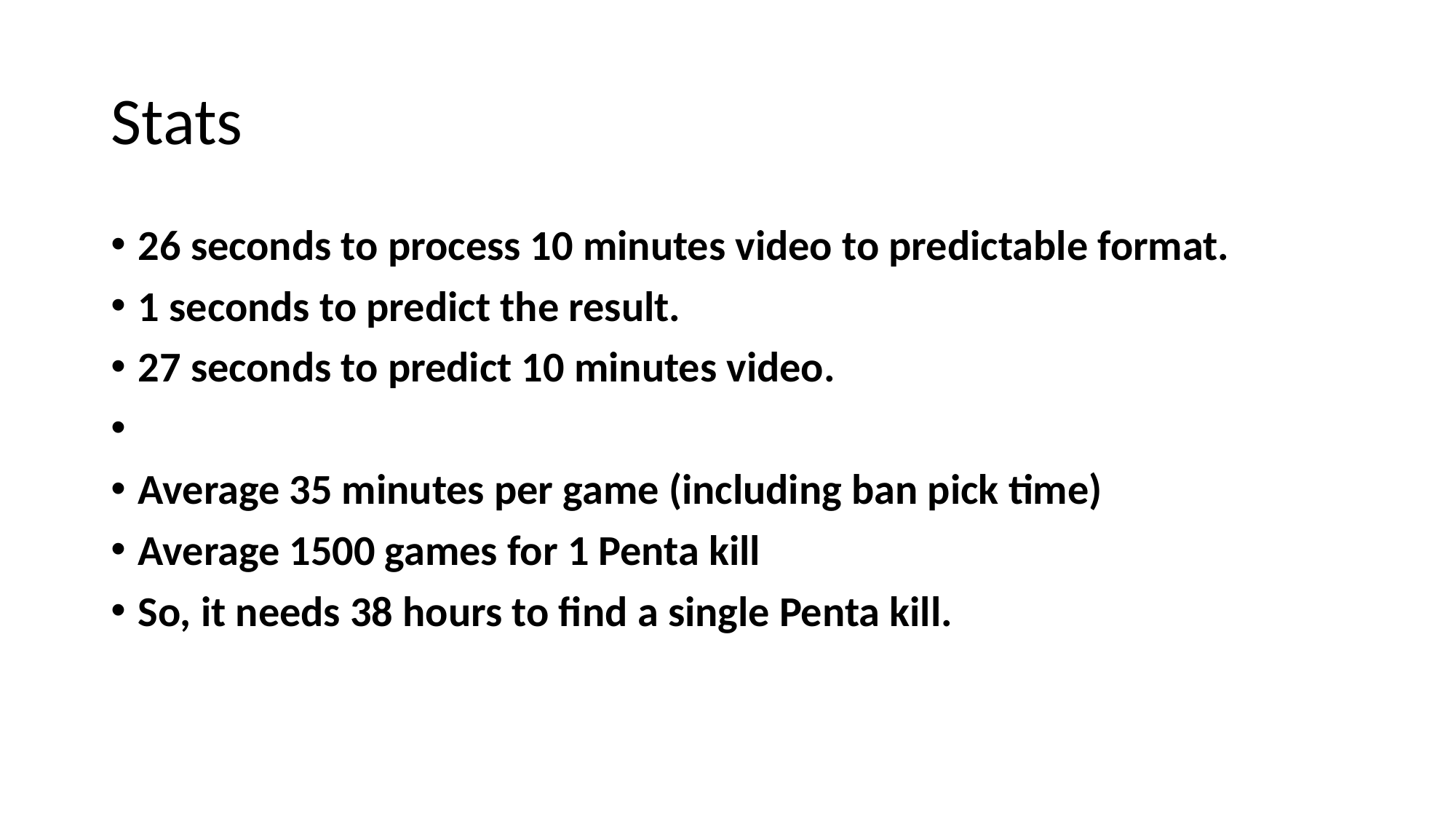

# Stats
26 seconds to process 10 minutes video to predictable format.
1 seconds to predict the result.
27 seconds to predict 10 minutes video.

Average 35 minutes per game (including ban pick time)
Average 1500 games for 1 Penta kill
So, it needs 38 hours to find a single Penta kill.